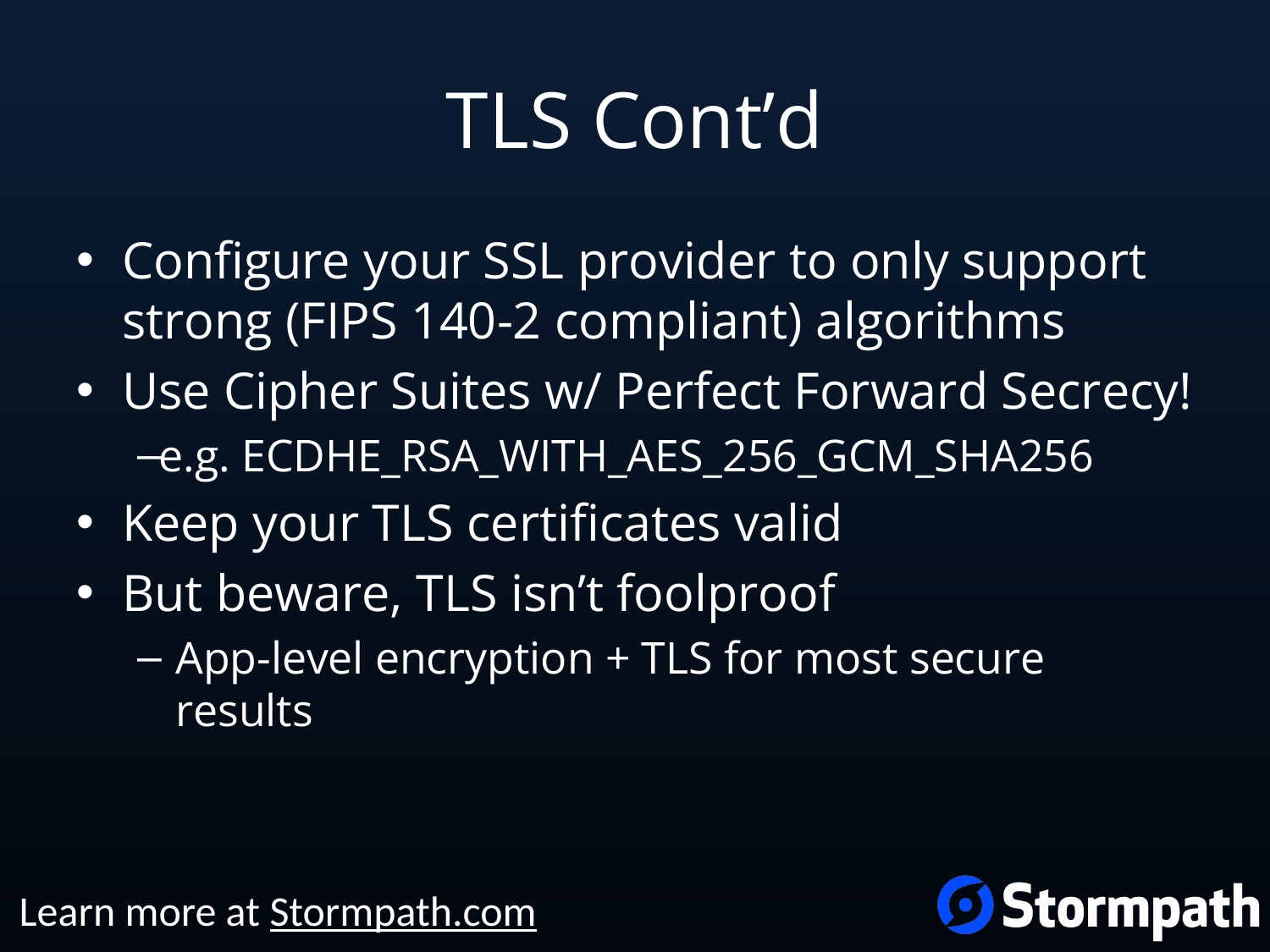

# TLS Cont’d
Configure your SSL provider to only support strong (FIPS 140-2 compliant) algorithms
Use Cipher Suites w/ Perfect Forward Secrecy!
e.g. ECDHE_RSA_WITH_AES_256_GCM_SHA256
Keep your TLS certificates valid
But beware, TLS isn’t foolproof
App-level encryption + TLS for most secure results

Learn more at Stormpath.com